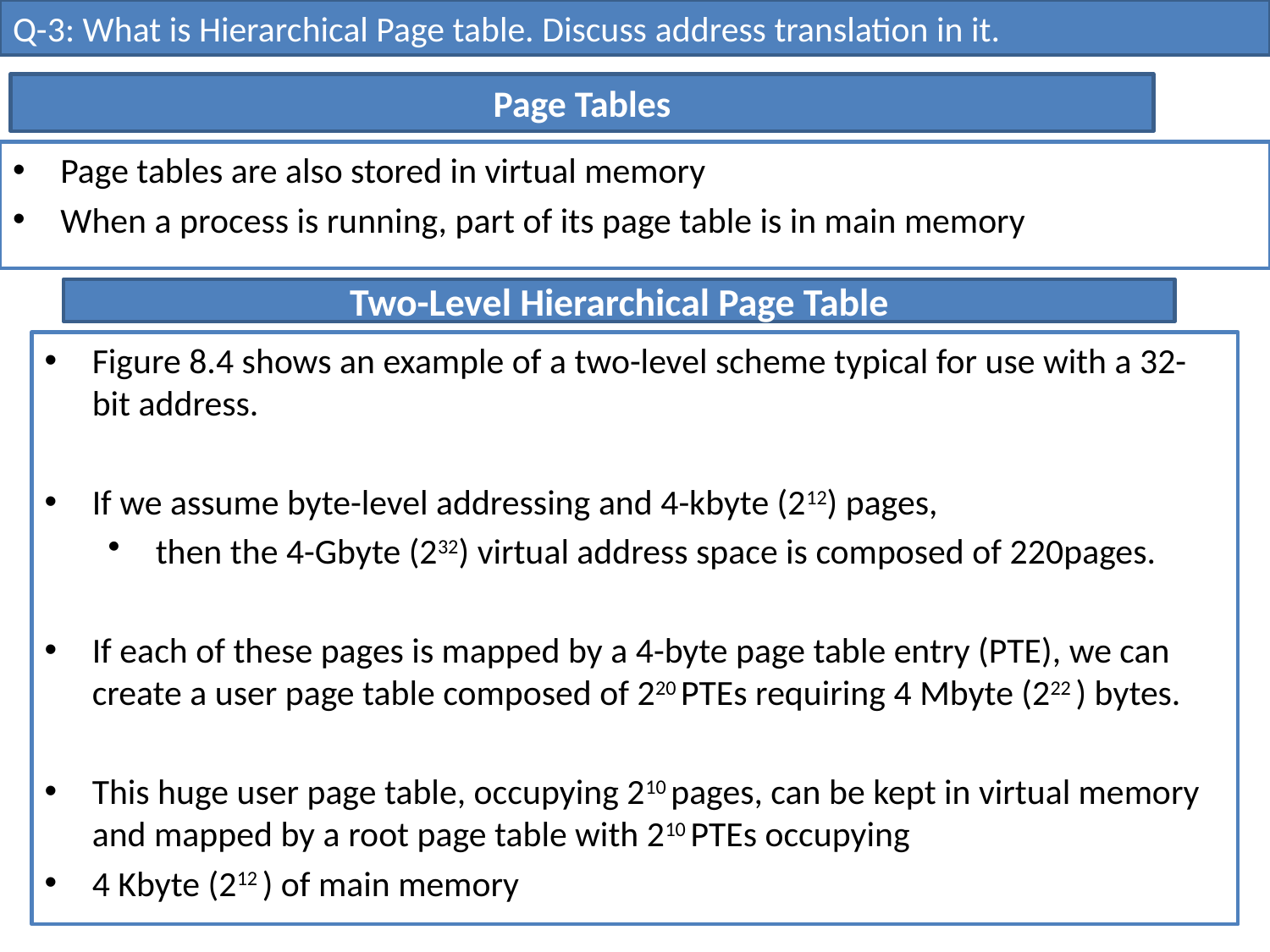

Q-3: What is Hierarchical Page table. Discuss address translation in it.
# Page Tables
Page tables are also stored in virtual memory
When a process is running, part of its page table is in main memory

Two-Level Hierarchical Page Table
Figure 8.4 shows an example of a two-level scheme typical for use with a 32-bit address.

If we assume byte-level addressing and 4-kbyte (212) pages,
 then the 4-Gbyte (232) virtual address space is composed of 220pages.

If each of these pages is mapped by a 4-byte page table entry (PTE), we can create a user page table composed of 220 PTEs requiring 4 Mbyte (222 ) bytes.

This huge user page table, occupying 210 pages, can be kept in virtual memory and mapped by a root page table with 210 PTEs occupying
4 Kbyte (212 ) of main memory